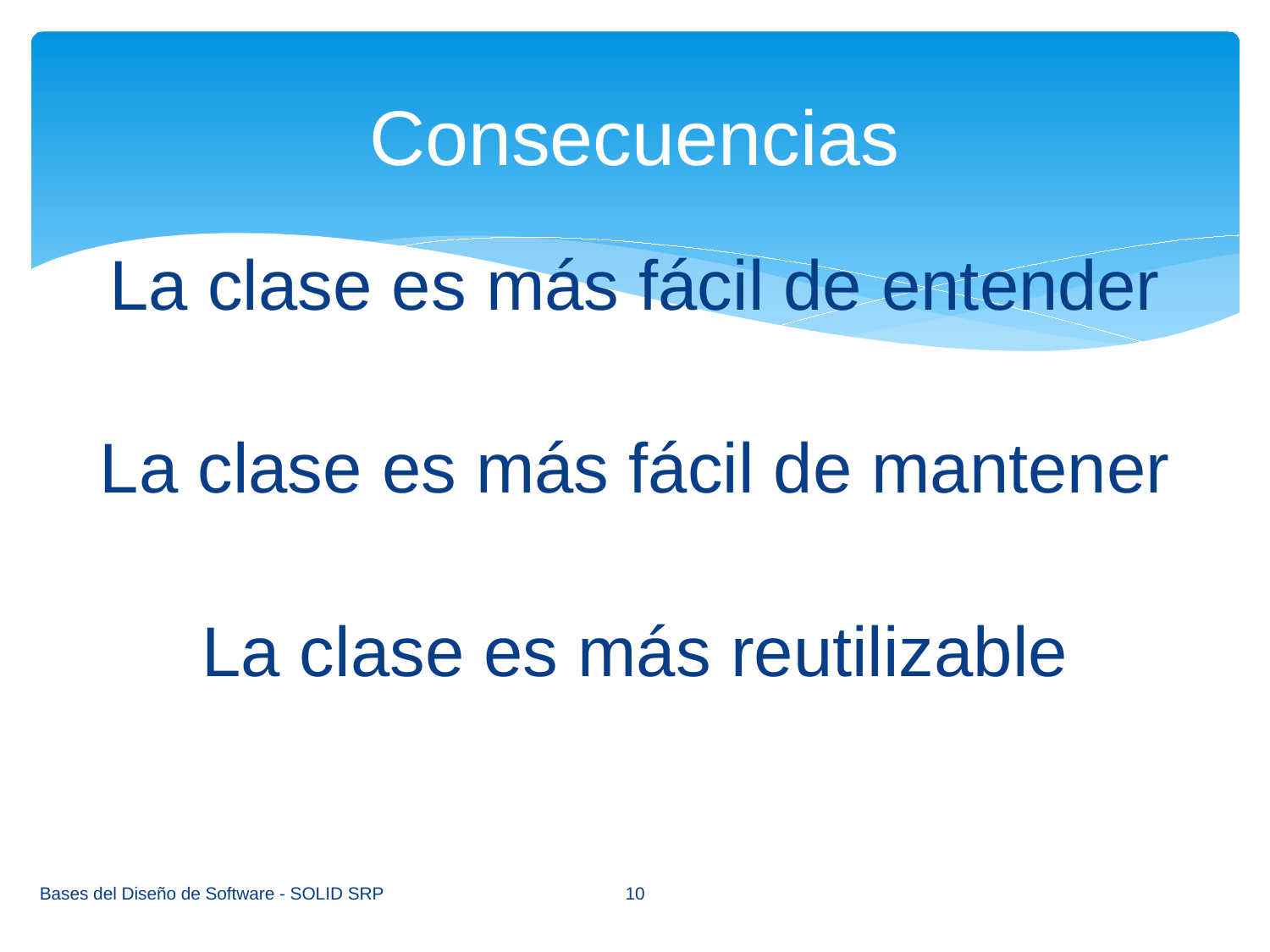

# Consecuencias
La clase es más fácil de entender
La clase es más fácil de mantener
La clase es más reutilizable
10
Bases del Diseño de Software - SOLID SRP